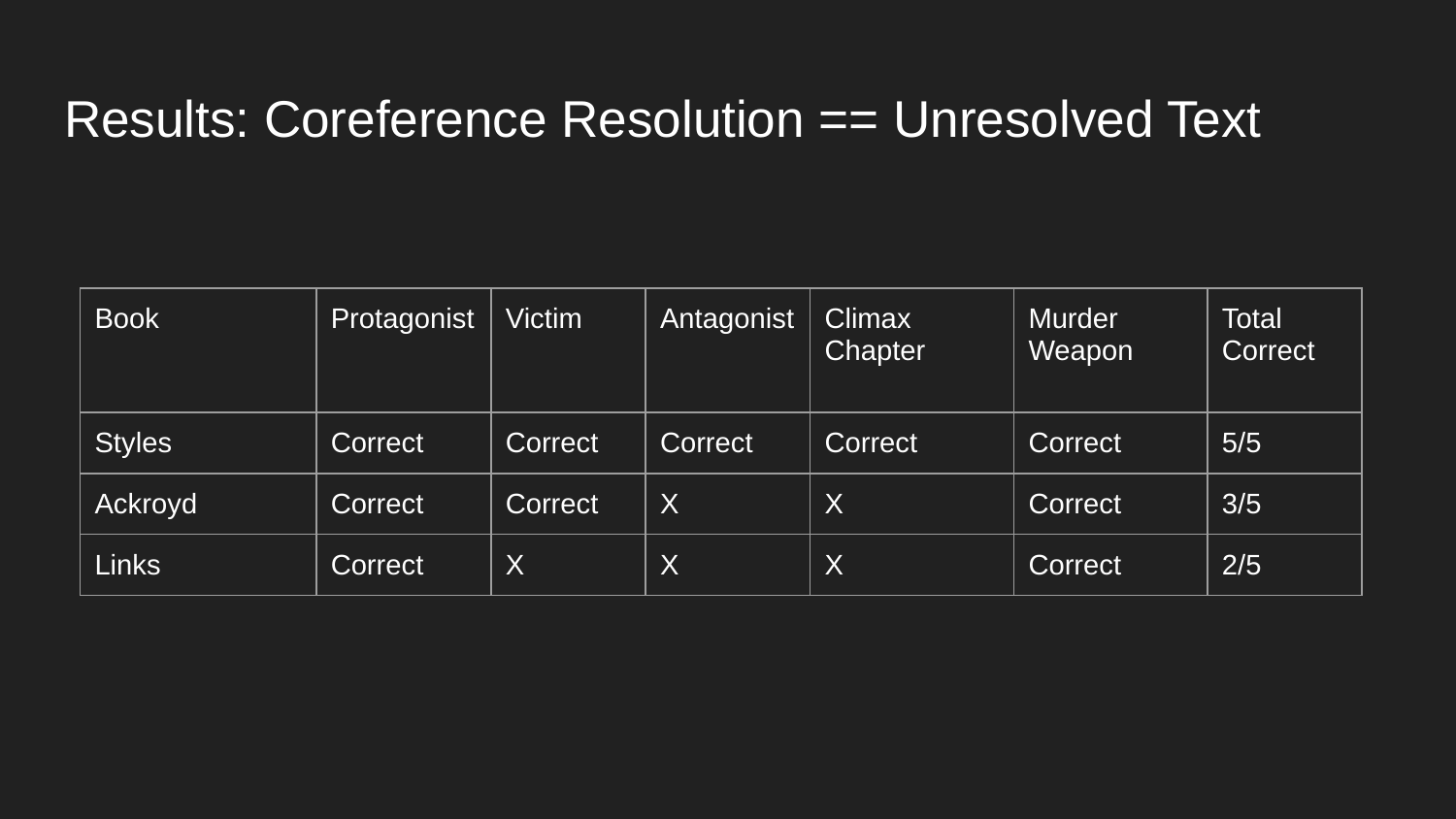

# Results: Coreference Resolution == Unresolved Text
| Book | Protagonist | Victim | Antagonist | Climax Chapter | Murder Weapon | Total Correct |
| --- | --- | --- | --- | --- | --- | --- |
| Styles | Correct | Correct | Correct | Correct | Correct | 5/5 |
| Ackroyd | Correct | Correct | X | X | Correct | 3/5 |
| Links | Correct | X | X | X | Correct | 2/5 |